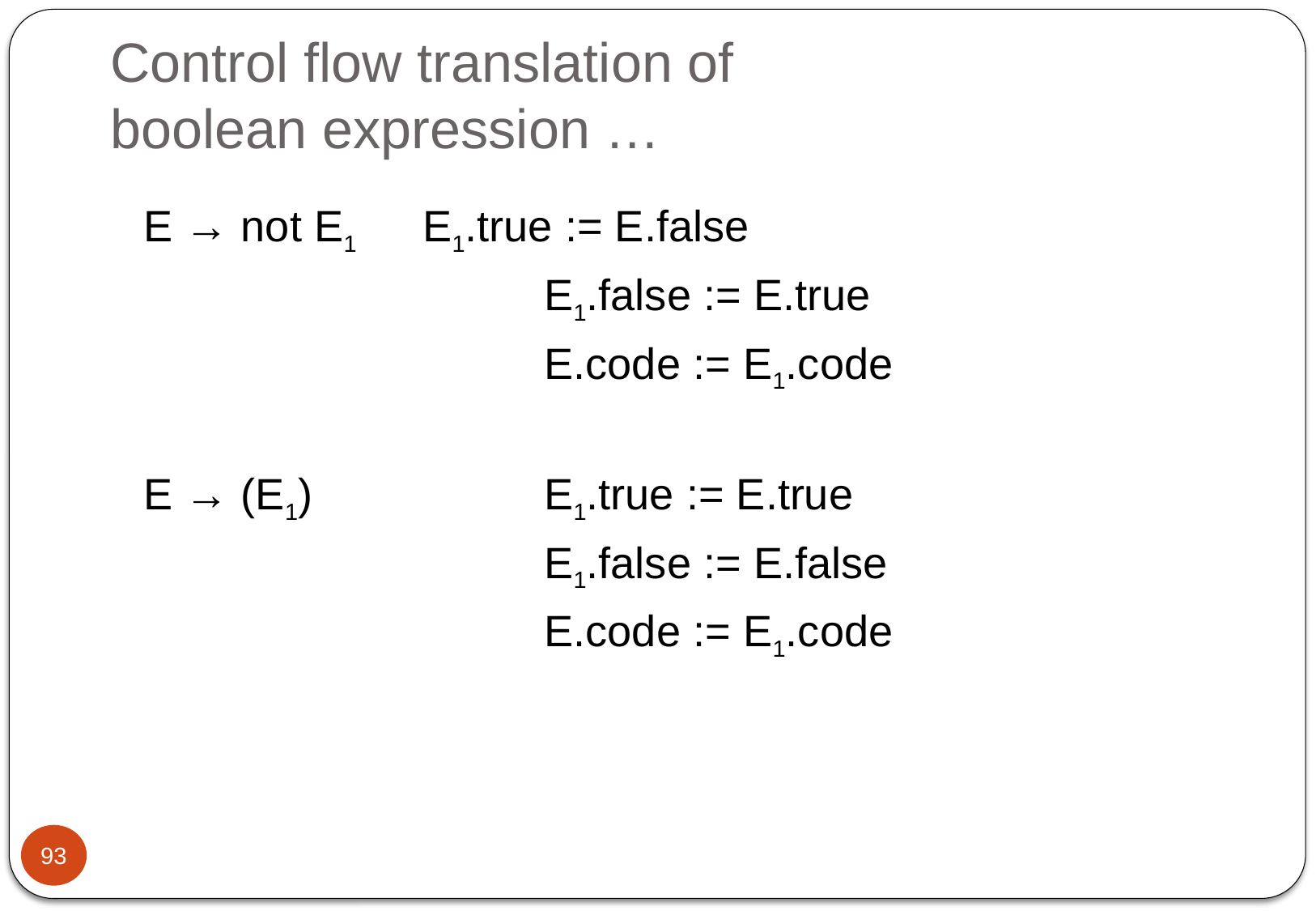

# Control flow translation of boolean expression …
E → not E1 	E1.true := E.false
				E1.false := E.true
				E.code := E1.code

E → (E1)  	 	E1.true := E.true
				E1.false := E.false
				E.code := E1.code
93